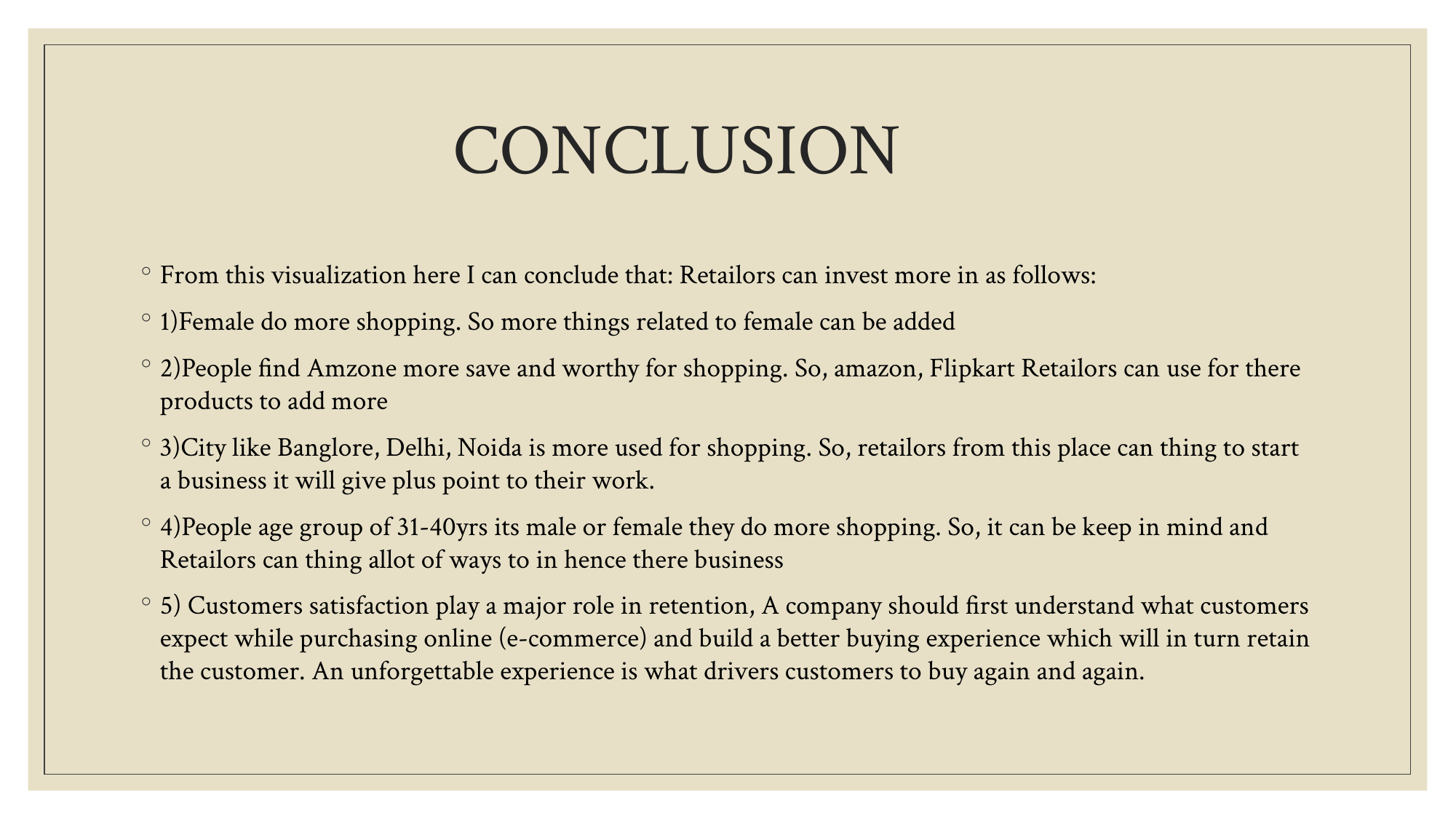

# CONCLUSION
From this visualization here I can conclude that: Retailors can invest more in as follows:
1)Female do more shopping. So more things related to female can be added
2)People find Amzone more save and worthy for shopping. So, amazon, Flipkart Retailors can use for there products to add more
3)City like Banglore, Delhi, Noida is more used for shopping. So, retailors from this place can thing to start a business it will give plus point to their work.
4)People age group of 31-40yrs its male or female they do more shopping. So, it can be keep in mind and Retailors can thing allot of ways to in hence there business
5) Customers satisfaction play a major role in retention, A company should first understand what customers expect while purchasing online (e-commerce) and build a better buying experience which will in turn retain the customer. An unforgettable experience is what drivers customers to buy again and again.